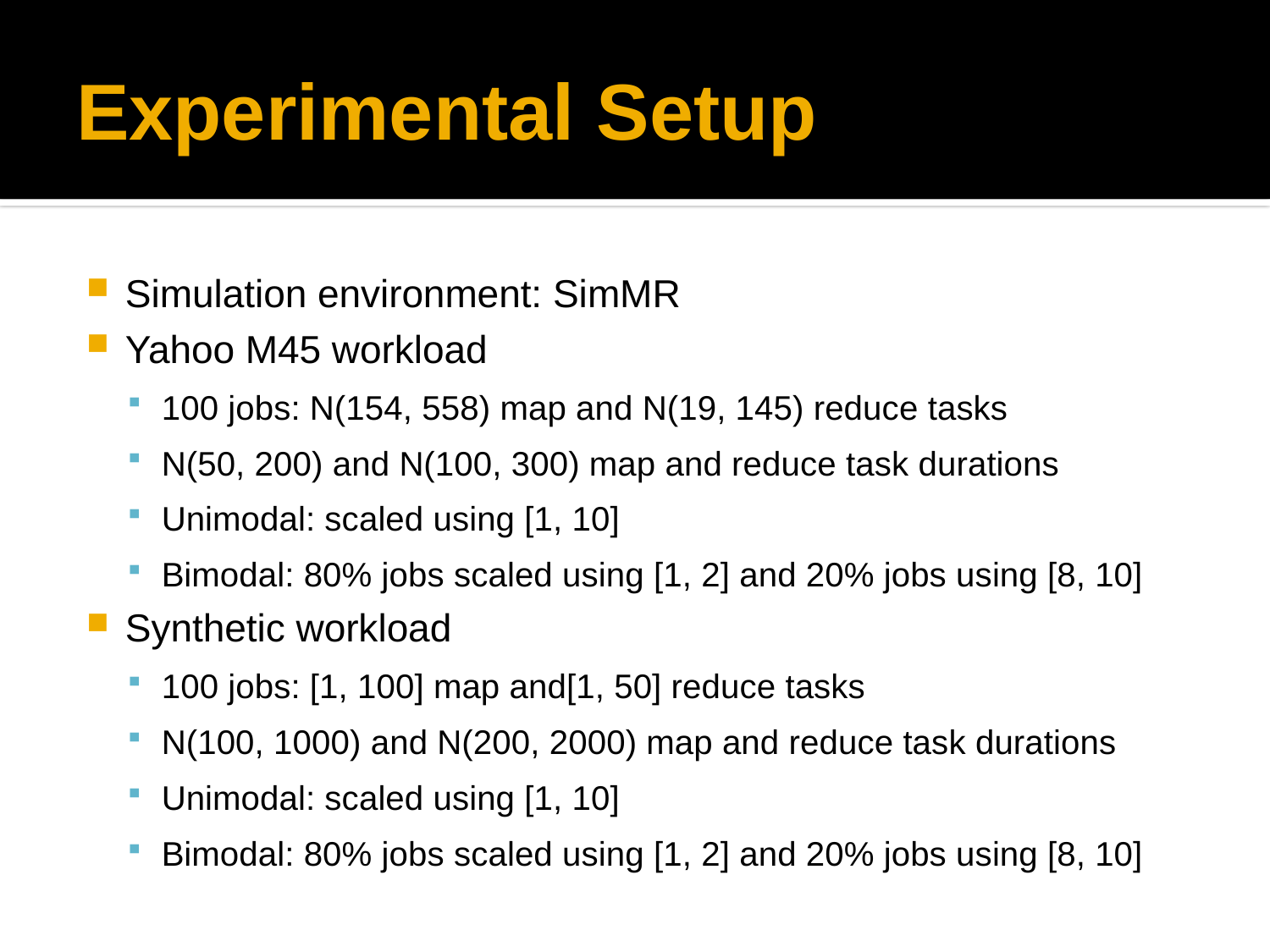

# Experimental Setup
Simulation environment: SimMR
Yahoo M45 workload
100 jobs: N(154, 558) map and N(19, 145) reduce tasks
N(50, 200) and N(100, 300) map and reduce task durations
Unimodal: scaled using [1, 10]
Bimodal: 80% jobs scaled using [1, 2] and 20% jobs using [8, 10]
Synthetic workload
100 jobs: [1, 100] map and[1, 50] reduce tasks
N(100, 1000) and N(200, 2000) map and reduce task durations
Unimodal: scaled using [1, 10]
Bimodal: 80% jobs scaled using [1, 2] and 20% jobs using [8, 10]